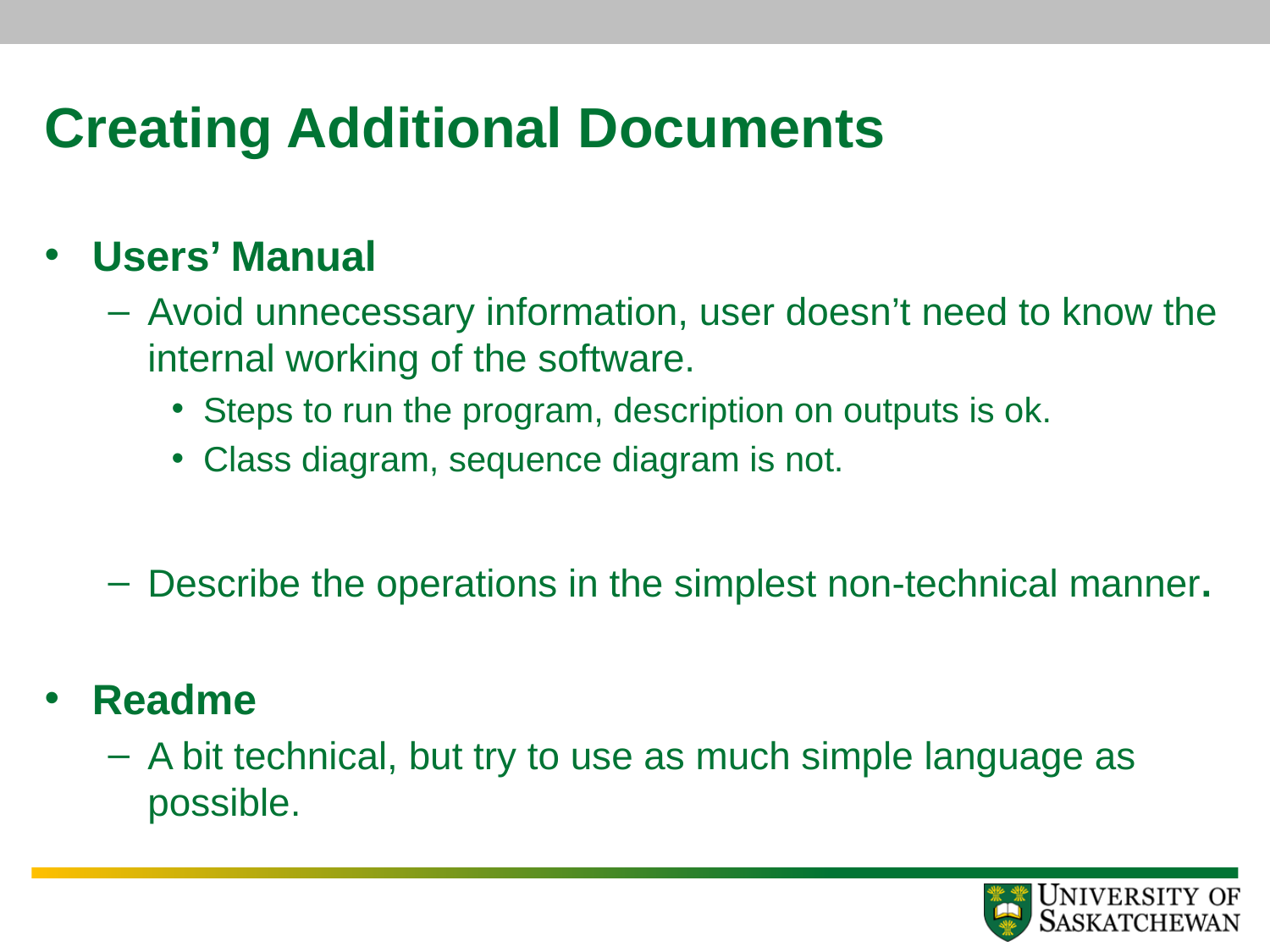

# Creating Additional Documents
Users’ Manual
Avoid unnecessary information, user doesn’t need to know the internal working of the software.
Steps to run the program, description on outputs is ok.
Class diagram, sequence diagram is not.

Describe the operations in the simplest non-technical manner.

Readme
A bit technical, but try to use as much simple language as possible.